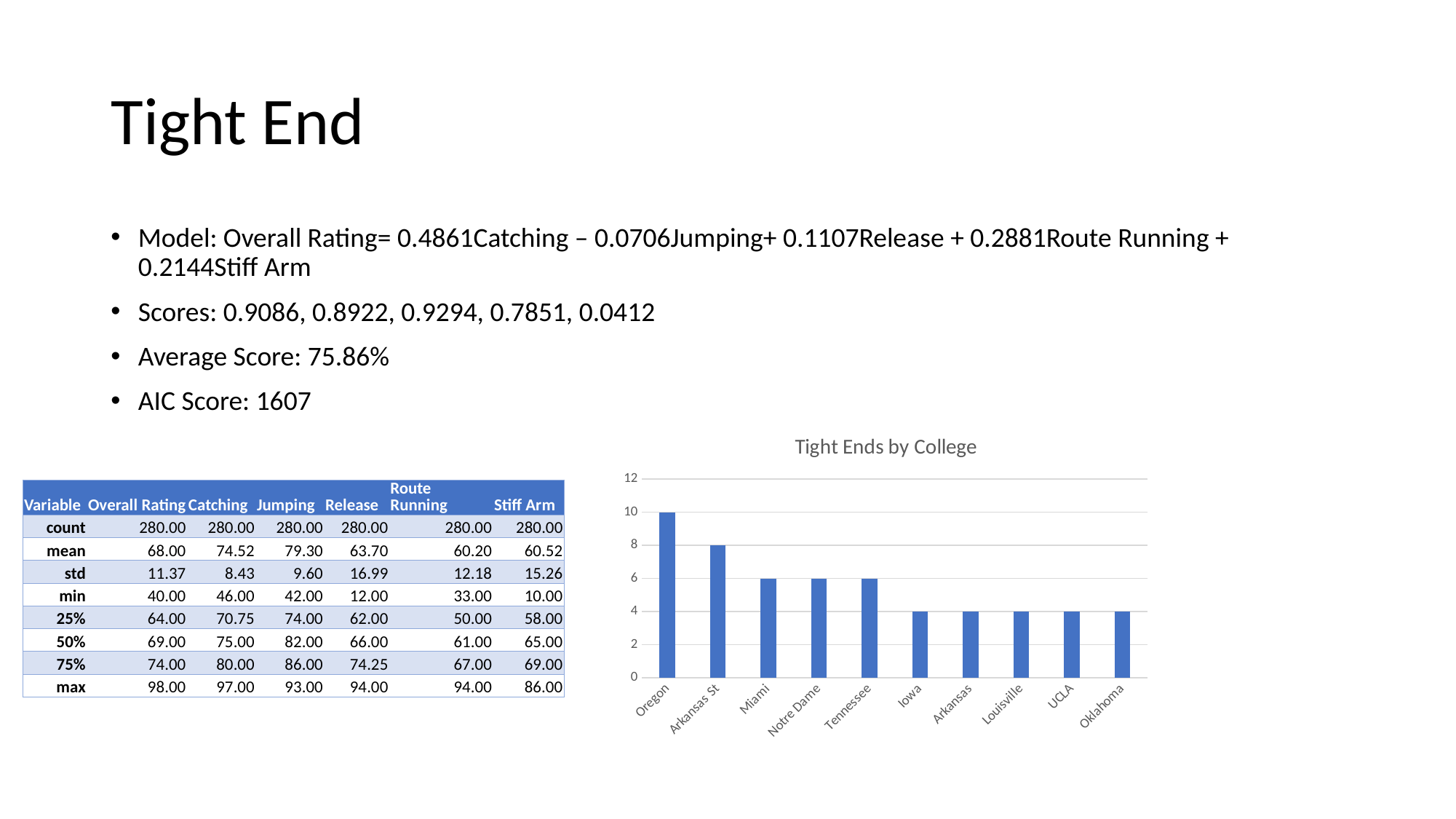

# Tight End
Model: Overall Rating= 0.4861Catching – 0.0706Jumping+ 0.1107Release + 0.2881Route Running + 0.2144Stiff Arm
Scores: 0.9086, 0.8922, 0.9294, 0.7851, 0.0412
Average Score: 75.86%
AIC Score: 1607

### Chart: Tight Ends by College

| Category |  |
|---|---|
| Oregon | 10.0 |
| Arkansas St | 8.0 |
| Miami | 6.0 |
| Notre Dame | 6.0 |
| Tennessee | 6.0 |
| Iowa | 4.0 |
| Arkansas | 4.0 |
| Louisville | 4.0 |
| UCLA | 4.0 |
| Oklahoma | 4.0 |
| Variable | Overall Rating | Catching | Jumping | Release | Route Running | Stiff Arm |
| --- | --- | --- | --- | --- | --- | --- |
| count | 280.00 | 280.00 | 280.00 | 280.00 | 280.00 | 280.00 |
| mean | 68.00 | 74.52 | 79.30 | 63.70 | 60.20 | 60.52 |
| std | 11.37 | 8.43 | 9.60 | 16.99 | 12.18 | 15.26 |
| min | 40.00 | 46.00 | 42.00 | 12.00 | 33.00 | 10.00 |
| 25% | 64.00 | 70.75 | 74.00 | 62.00 | 50.00 | 58.00 |
| 50% | 69.00 | 75.00 | 82.00 | 66.00 | 61.00 | 65.00 |
| 75% | 74.00 | 80.00 | 86.00 | 74.25 | 67.00 | 69.00 |
| max | 98.00 | 97.00 | 93.00 | 94.00 | 94.00 | 86.00 |